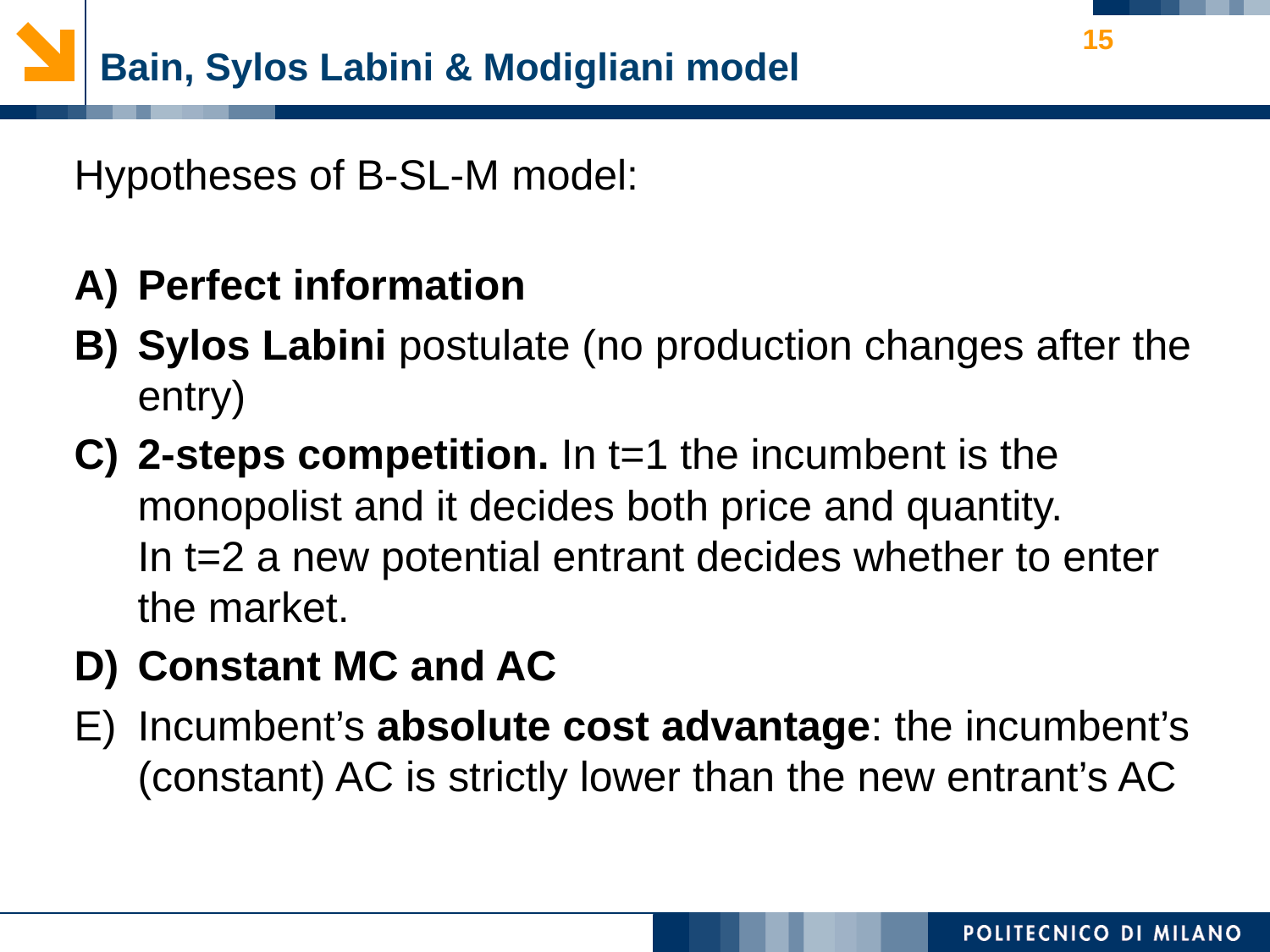

15
# Bain, Sylos Labini & Modigliani model
Hypotheses of B-SL-M model:
Perfect information
Sylos Labini postulate (no production changes after the entry)
2-steps competition. In t=1 the incumbent is the monopolist and it decides both price and quantity.
In t=2 a new potential entrant decides whether to enter the market.
Constant MC and AC
Incumbent’s absolute cost advantage: the incumbent’s (constant) AC is strictly lower than the new entrant’s AC